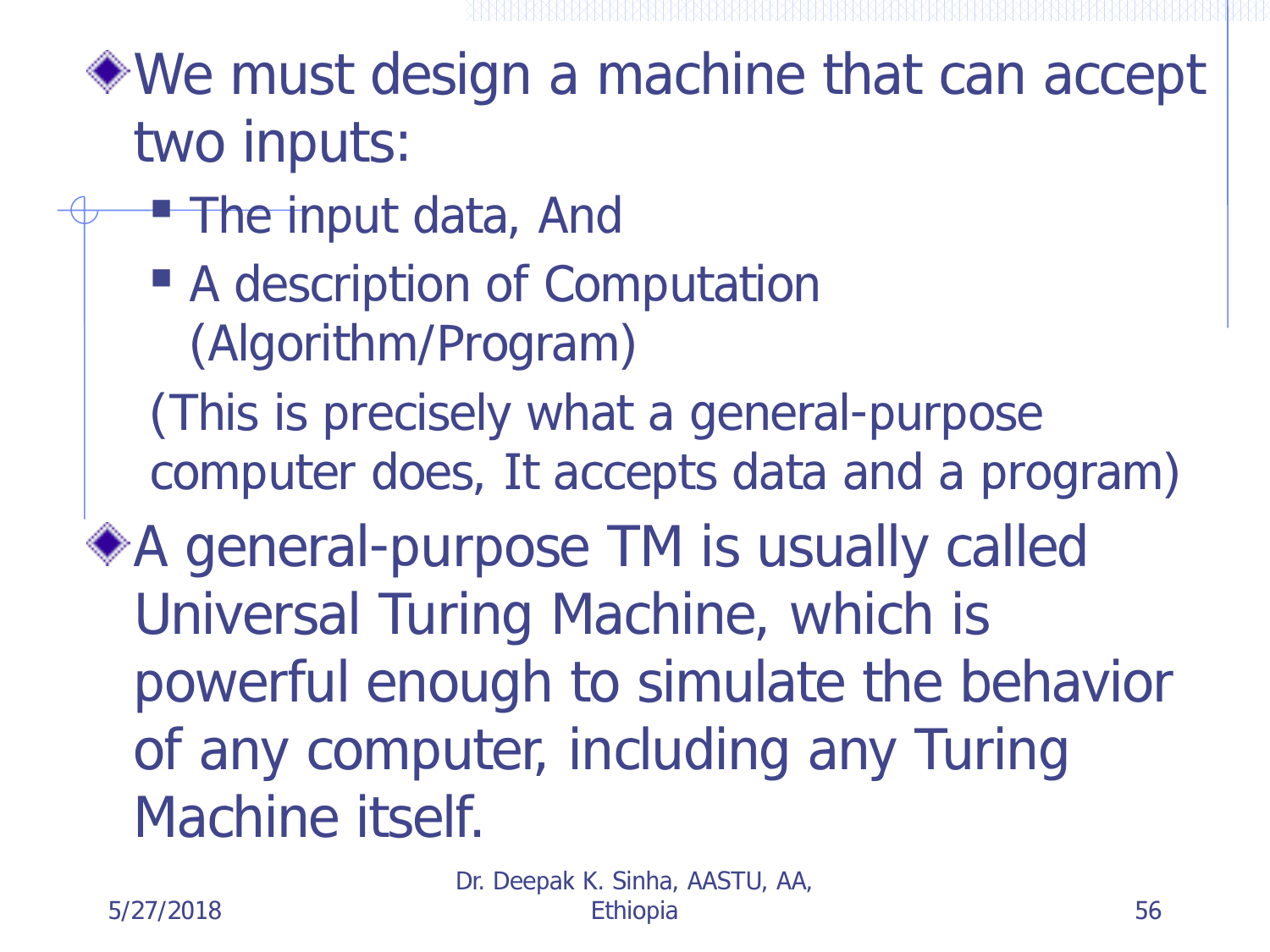

We must design a machine that can accept two inputs:
The input data, And
A description of Computation (Algorithm/Program)
(This is precisely what a general-purpose computer does, It accepts data and a program)
A general-purpose TM is usually called Universal Turing Machine, which is powerful enough to simulate the behavior of any computer, including any Turing Machine itself.
5/27/2018
Dr. Deepak K. Sinha, AASTU, AA, Ethiopia
56